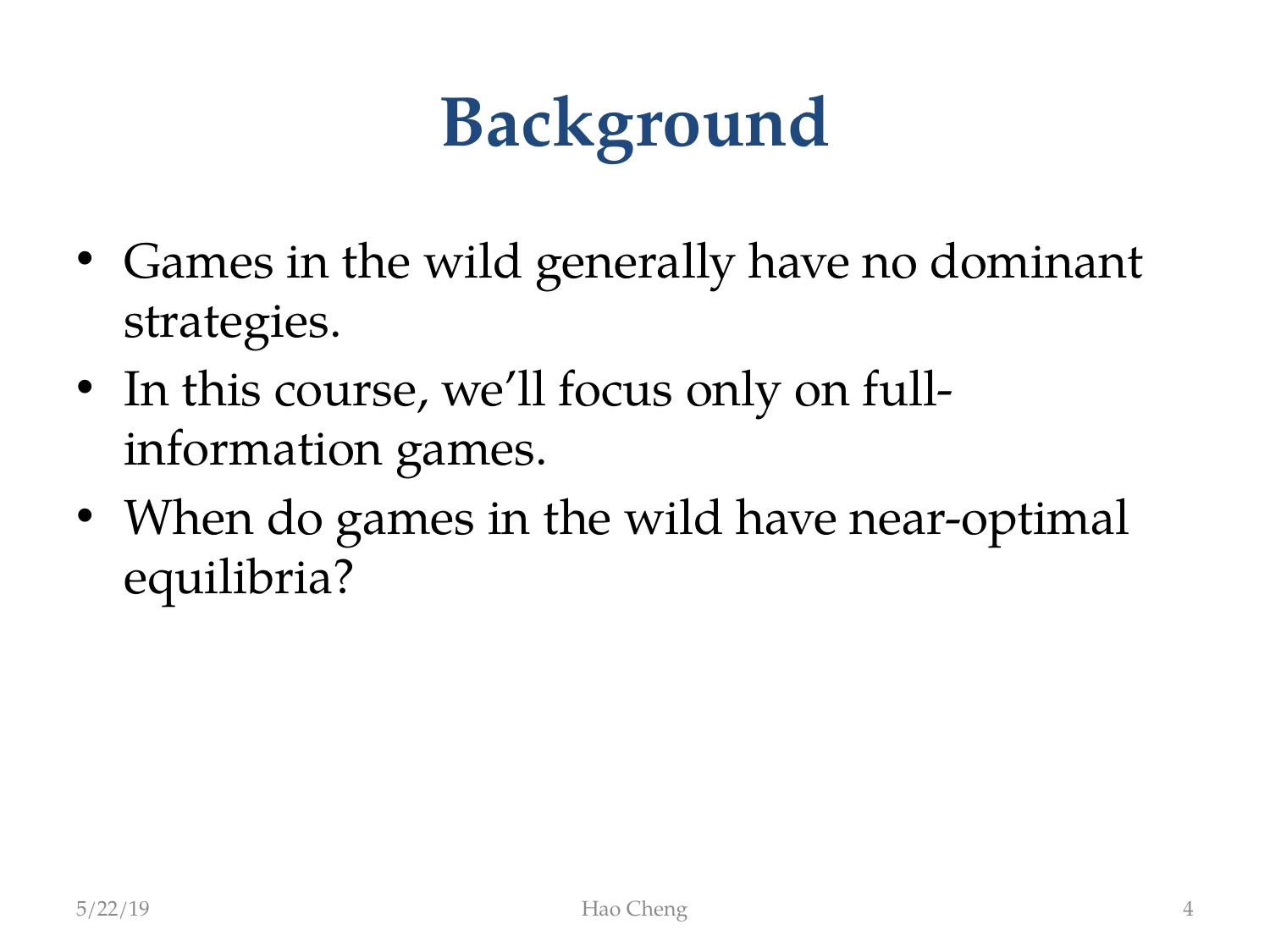

# Background
Games in the wild generally have no dominant strategies.
In this course, we’ll focus only on full-information games.
When do games in the wild have near-optimal equilibria?

5/22/19
Hao Cheng
4